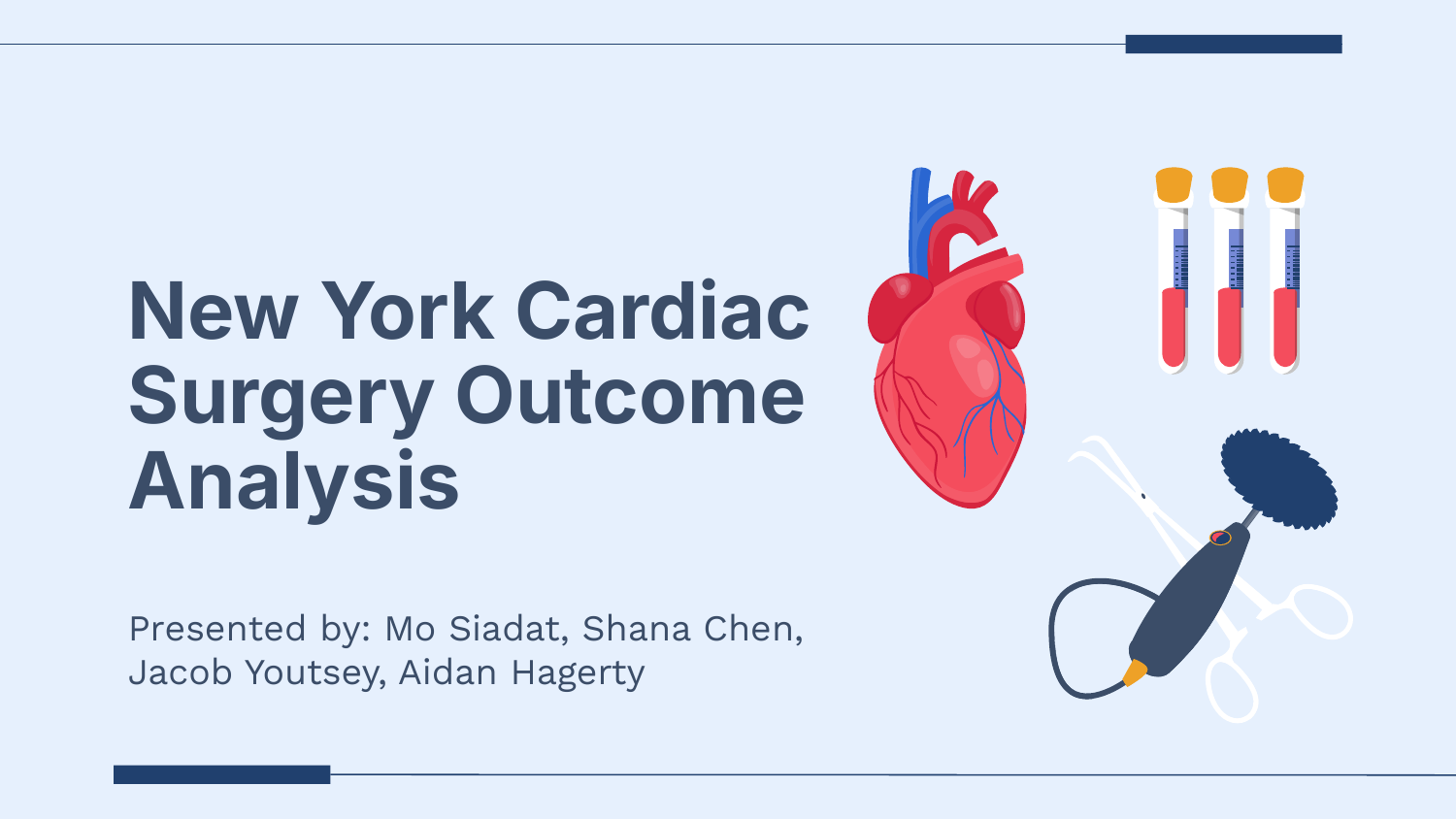

# New York Cardiac Surgery Outcome Analysis

Presented by: Mo Siadat, Shana Chen, Jacob Youtsey, Aidan Hagerty